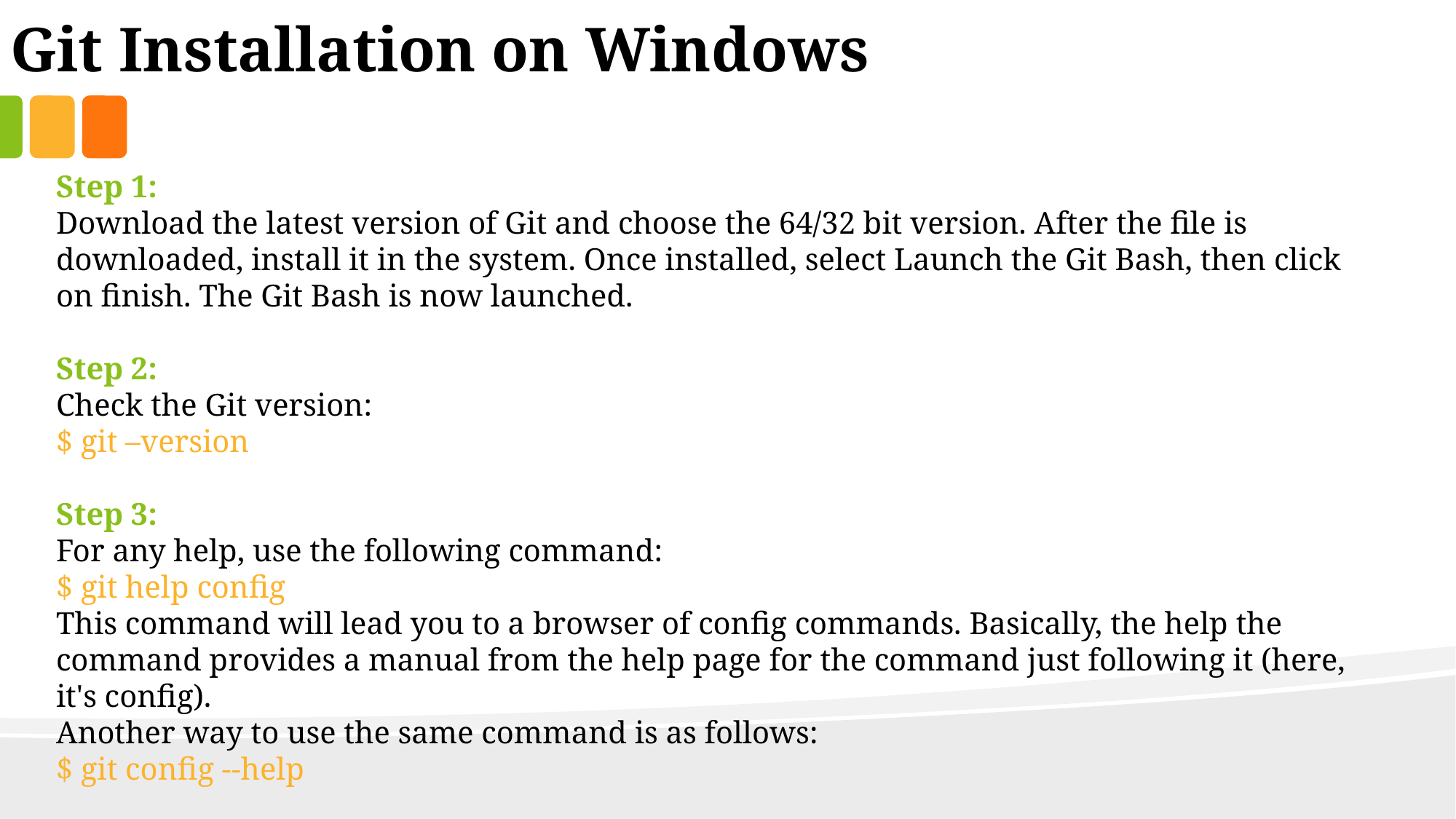

Git Installation on Windows
Step 1:
Download the latest version of Git and choose the 64/32 bit version. After the file is downloaded, install it in the system. Once installed, select Launch the Git Bash, then click on finish. The Git Bash is now launched.

Step 2:
Check the Git version:
$ git –version

Step 3:
For any help, use the following command:
$ git help config
This command will lead you to a browser of config commands. Basically, the help the command provides a manual from the help page for the command just following it (here, it's config).
Another way to use the same command is as follows:
$ git config --help